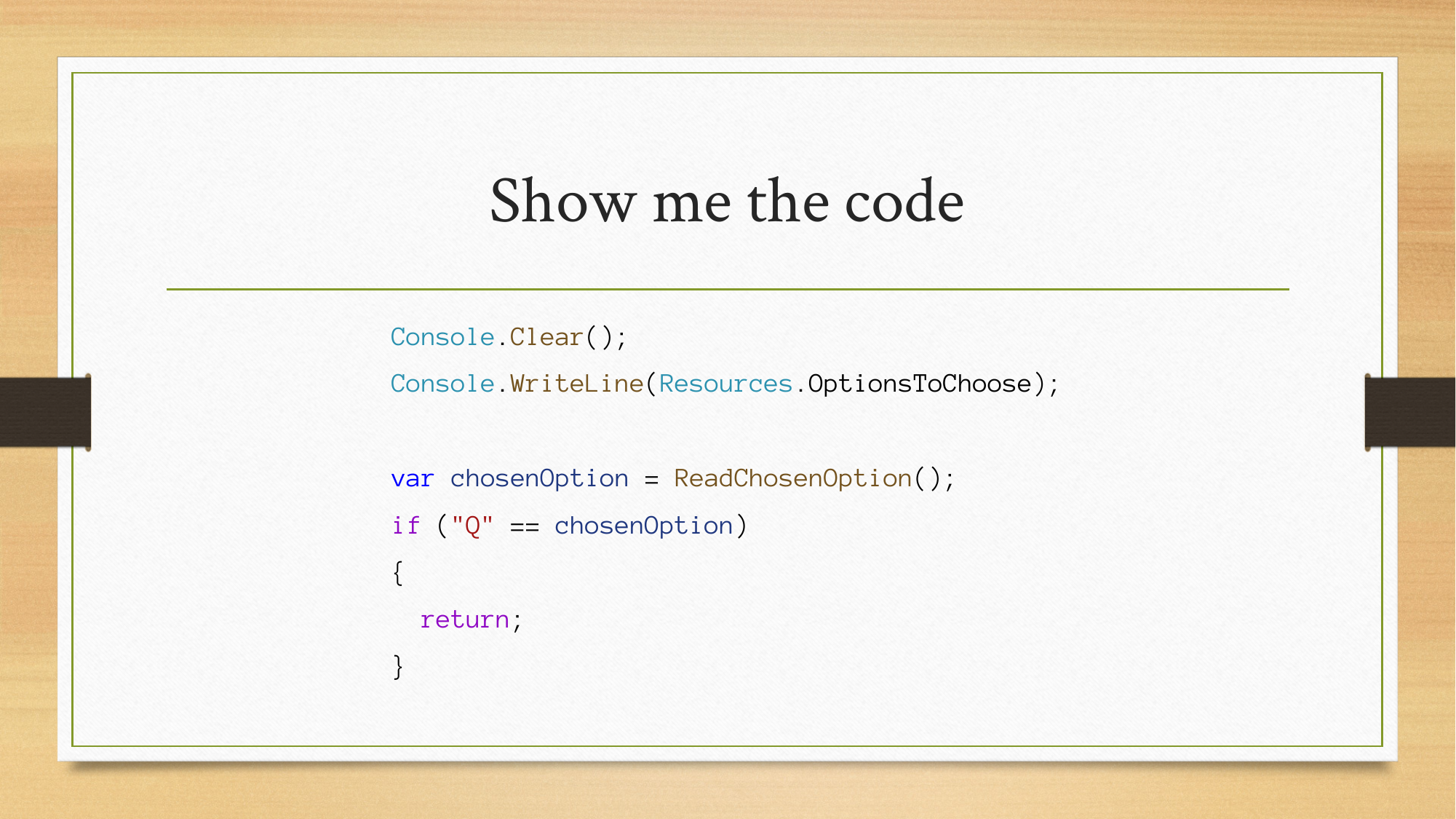

# Show me the code
Console.Clear();
Console.WriteLine(Resources.OptionsToChoose);

var chosenOption = ReadChosenOption();
if ("Q" == chosenOption)
{
  return;
}